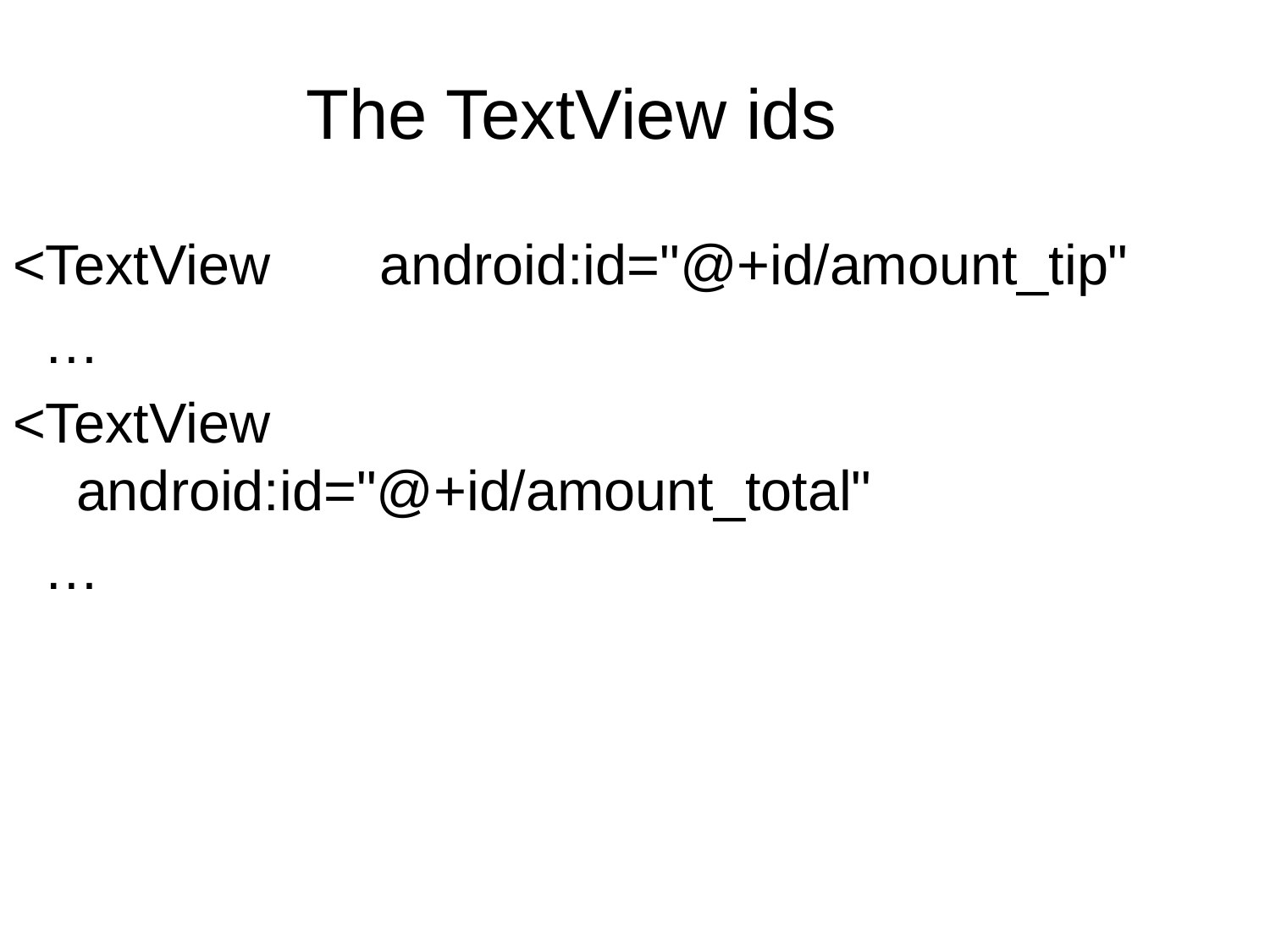

The TextView ids
<TextView       android:id="@+id/amount_tip"
  …
<TextView        android:id="@+id/amount_total"
  …